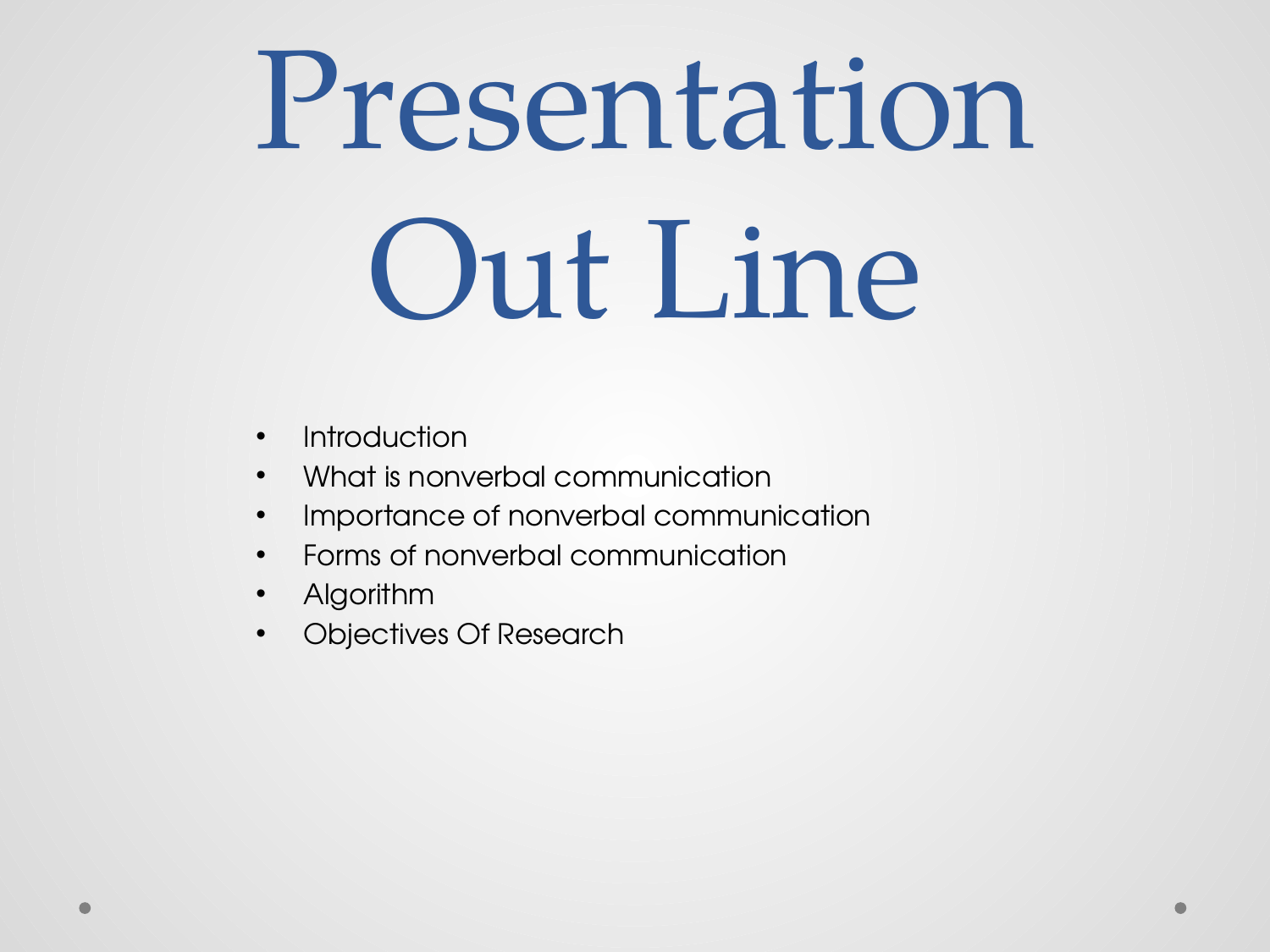

# Presentation Out Line
Introduction
What is nonverbal communication
Importance of nonverbal communication
Forms of nonverbal communication
Algorithm
Objectives Of Research